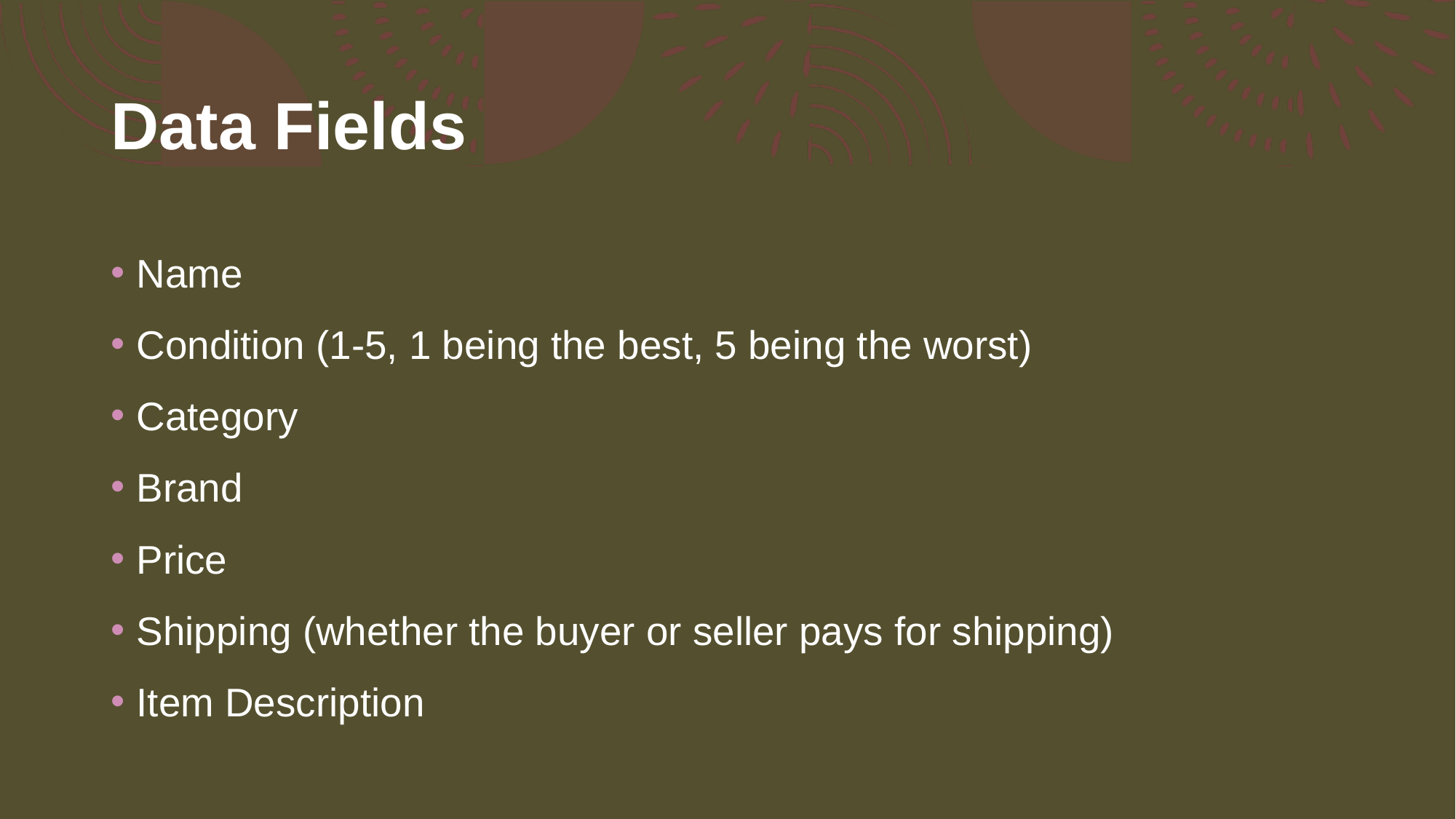

# Data Fields
Name
Condition (1-5, 1 being the best, 5 being the worst)
Category
Brand
Price
Shipping (whether the buyer or seller pays for shipping)
Item Description